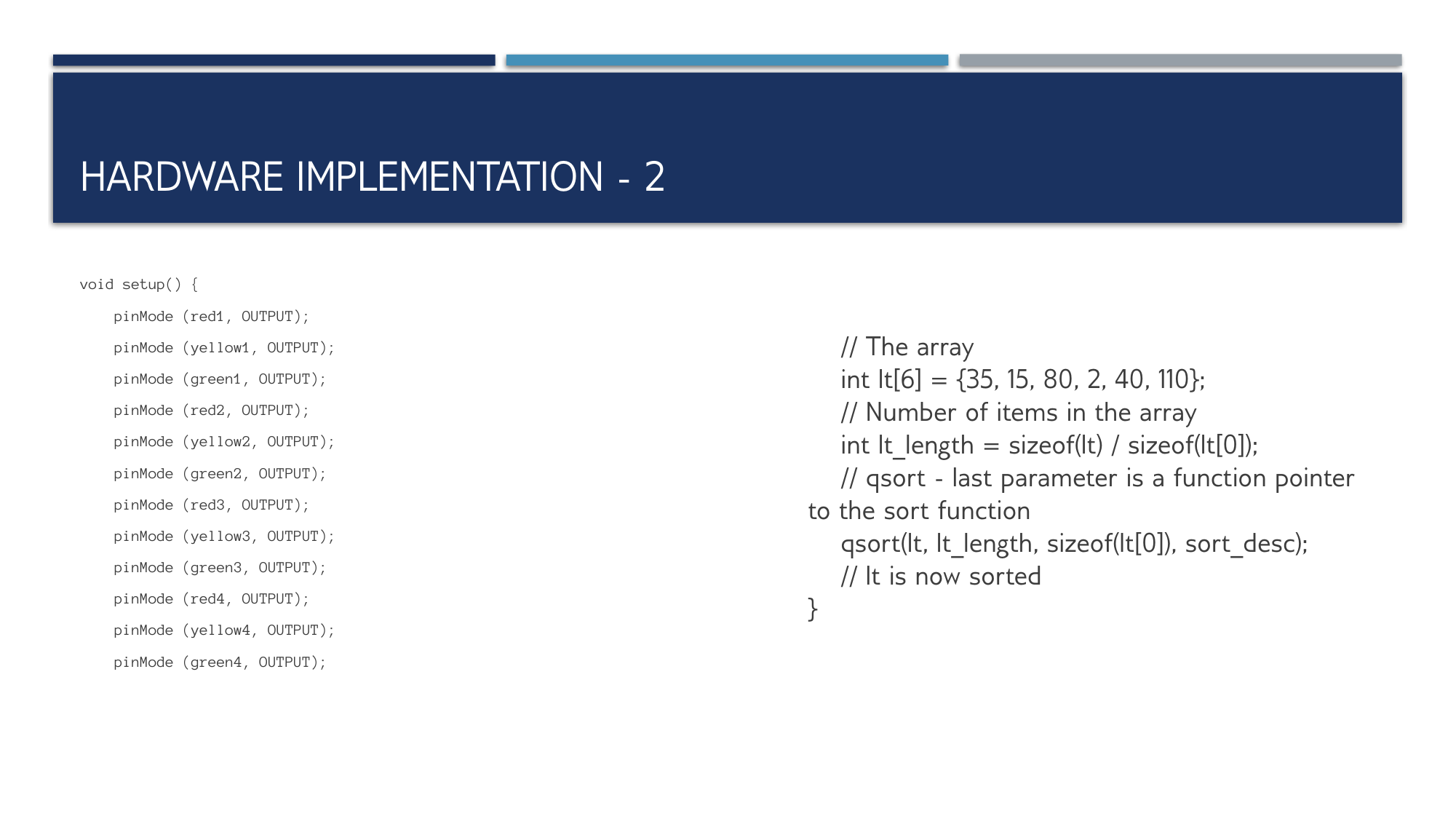

# Hardware Implementation - 2
void setup() {
    pinMode (red1, OUTPUT);
    pinMode (yellow1, OUTPUT);
    pinMode (green1, OUTPUT);
    pinMode (red2, OUTPUT);
    pinMode (yellow2, OUTPUT);
    pinMode (green2, OUTPUT);
    pinMode (red3, OUTPUT);
    pinMode (yellow3, OUTPUT);
    pinMode (green3, OUTPUT);
    pinMode (red4, OUTPUT);
    pinMode (yellow4, OUTPUT);
    pinMode (green4, OUTPUT);

    // The array
    int lt[6] = {35, 15, 80, 2, 40, 110};
    // Number of items in the array
    int lt_length = sizeof(lt) / sizeof(lt[0]);
    // qsort - last parameter is a function pointer to the sort function
    qsort(lt, lt_length, sizeof(lt[0]), sort_desc);
    // lt is now sorted
}